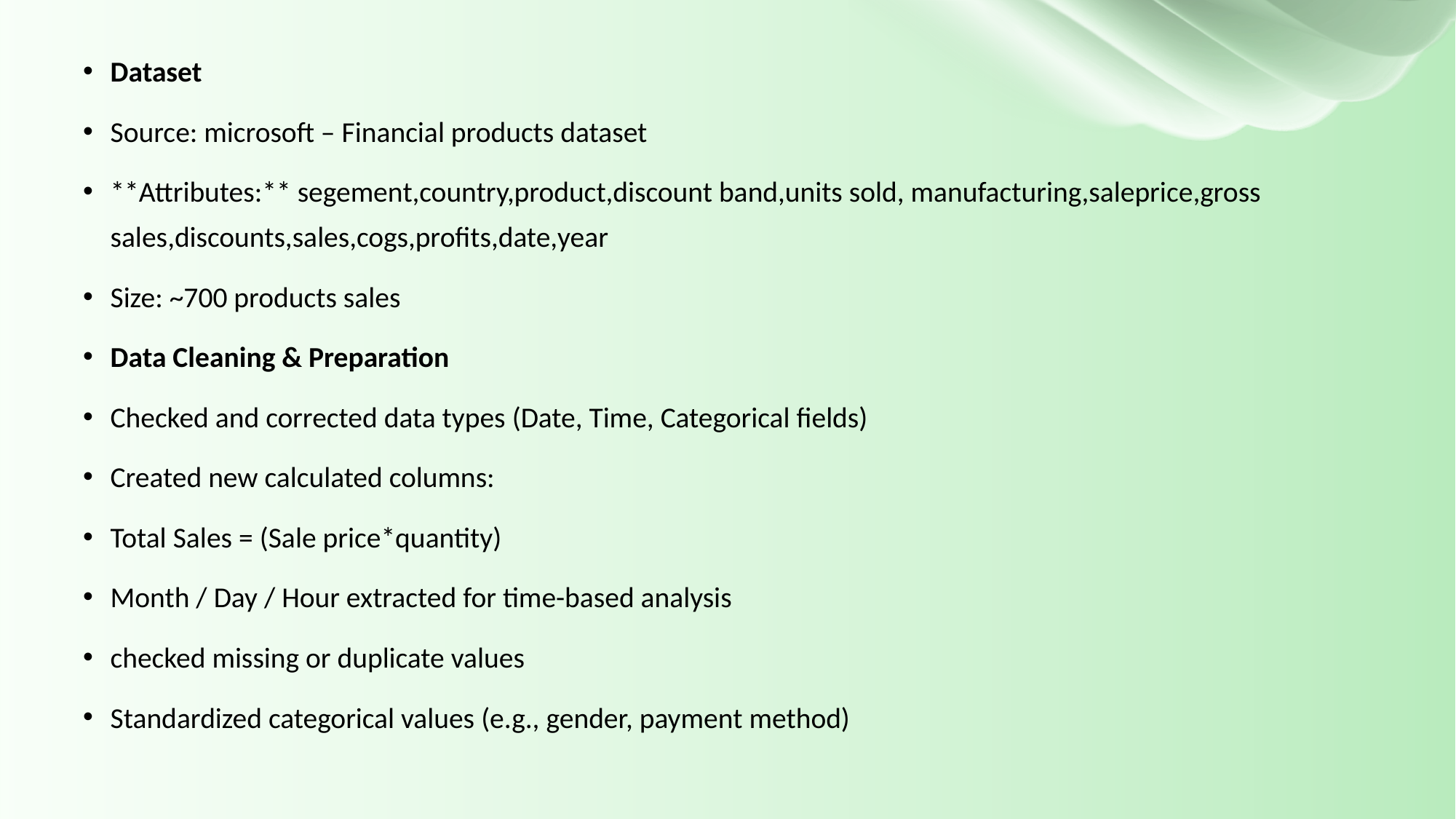

Dataset
Source: microsoft – Financial products dataset
**Attributes:** segement,country,product,discount band,units sold, manufacturing,saleprice,gross sales,discounts,sales,cogs,profits,date,year
Size: ~700 products sales
Data Cleaning & Preparation
Checked and corrected data types (Date, Time, Categorical fields)
Created new calculated columns:
Total Sales = (Sale price*quantity)
Month / Day / Hour extracted for time-based analysis
checked missing or duplicate values
Standardized categorical values (e.g., gender, payment method)